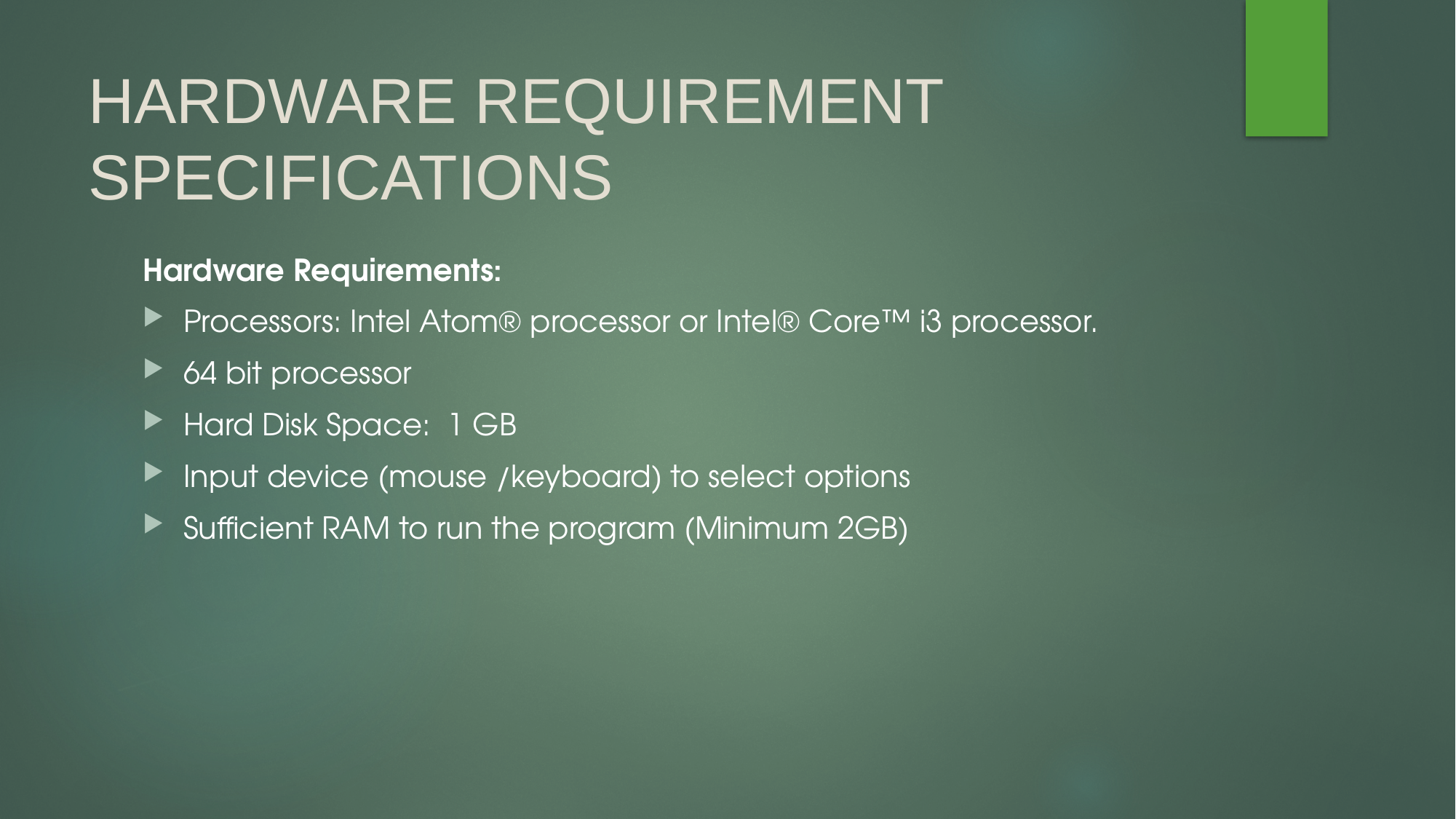

# HARDWARE REQUIREMENT SPECIFICATIONS
Hardware Requirements:
Processors: Intel Atom® processor or Intel® Core™ i3 processor.
64 bit processor
Hard Disk Space:  1 GB
Input device (mouse /keyboard) to select options
Sufficient RAM to run the program (Minimum 2GB)